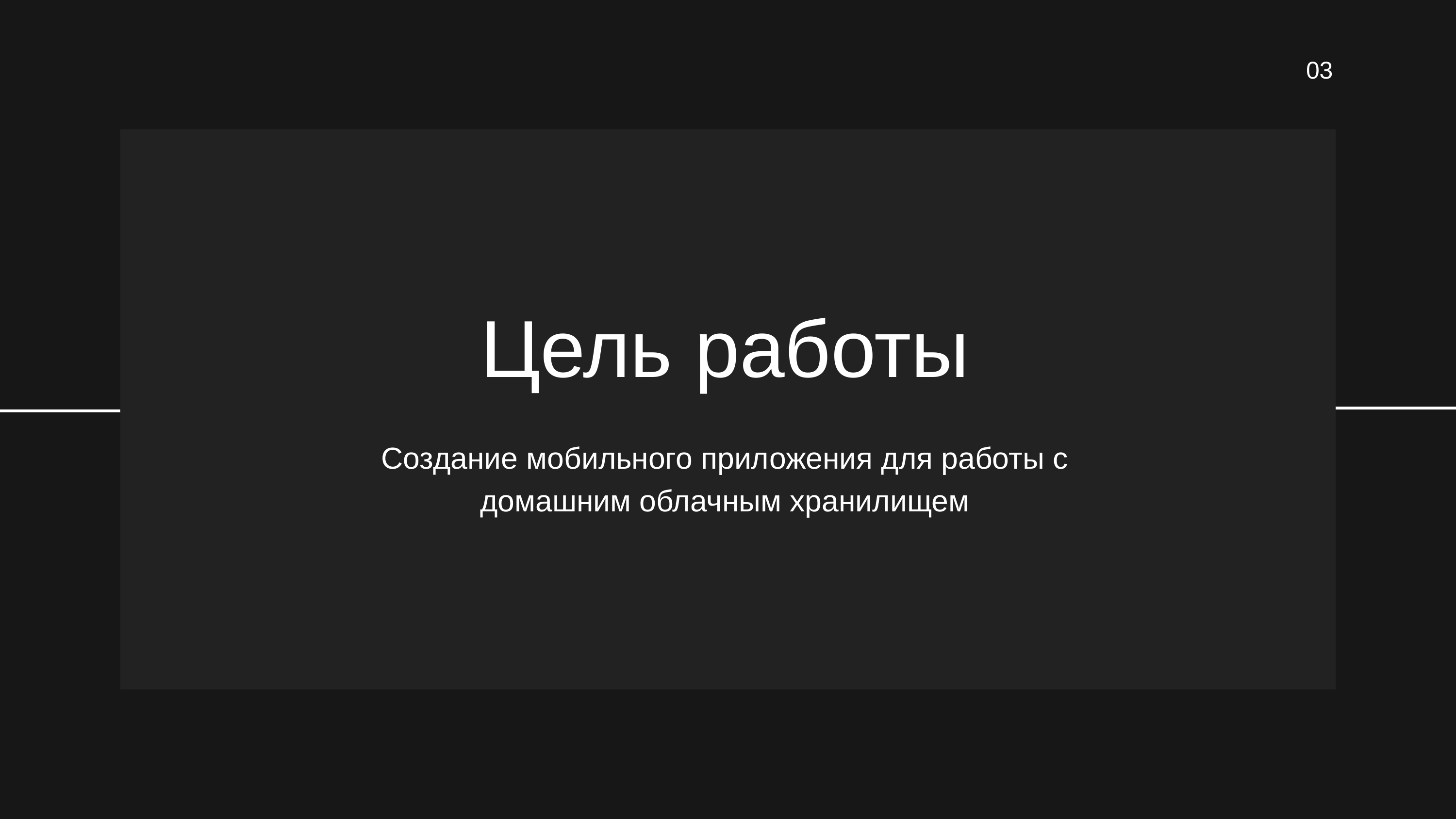

03

Цель работы
Создание мобильного приложения для работы с домашним облачным хранилищем